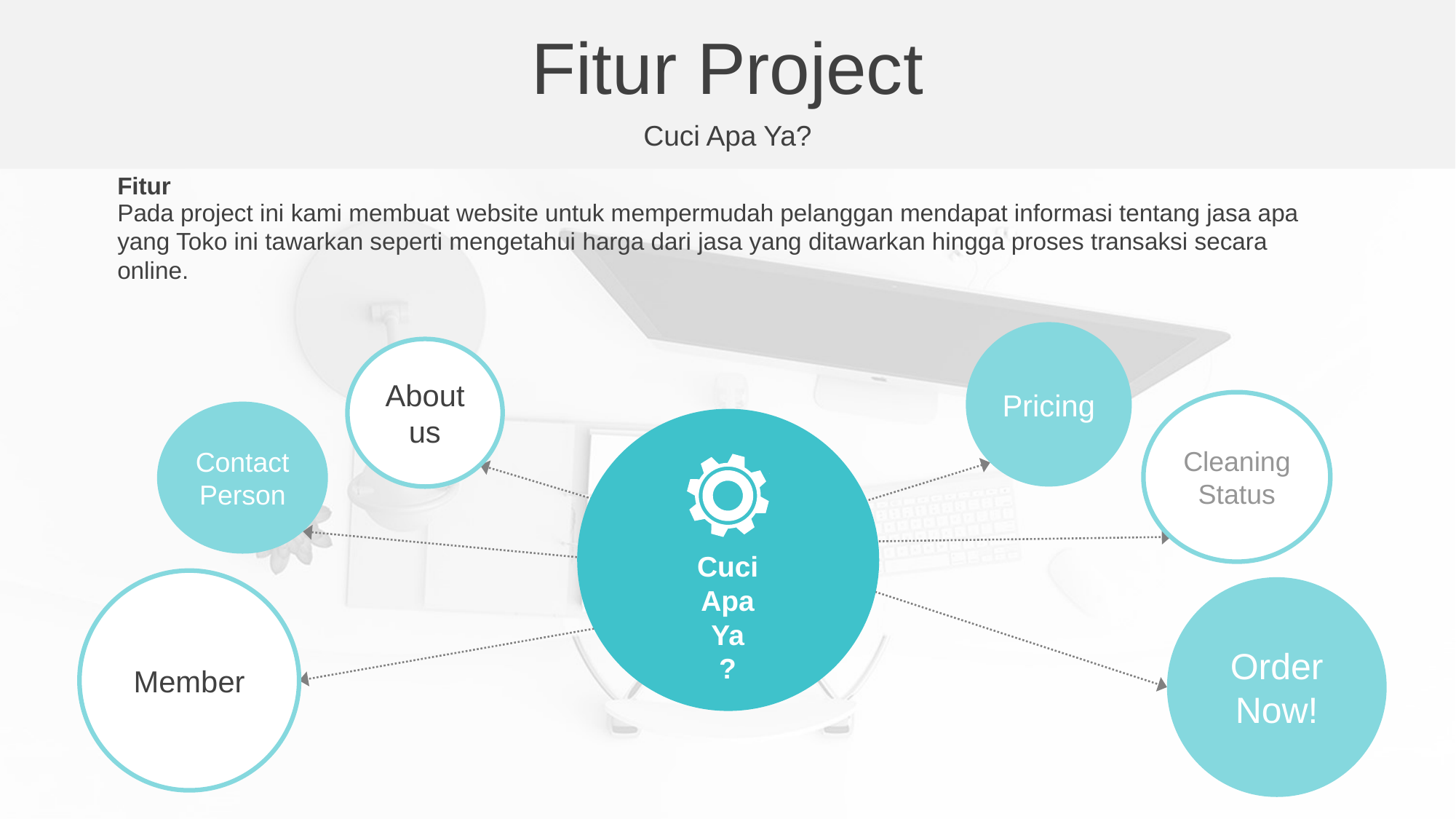

Fitur Project
Cuci Apa Ya?
Fitur
Pada project ini kami membuat website untuk mempermudah pelanggan mendapat informasi tentang jasa apa yang Toko ini tawarkan seperti mengetahui harga dari jasa yang ditawarkan hingga proses transaksi secara online.

Pricing
About us
Cleaning Status
Contact Person

Cuci
Apa
Ya
?

Member
Order Now!